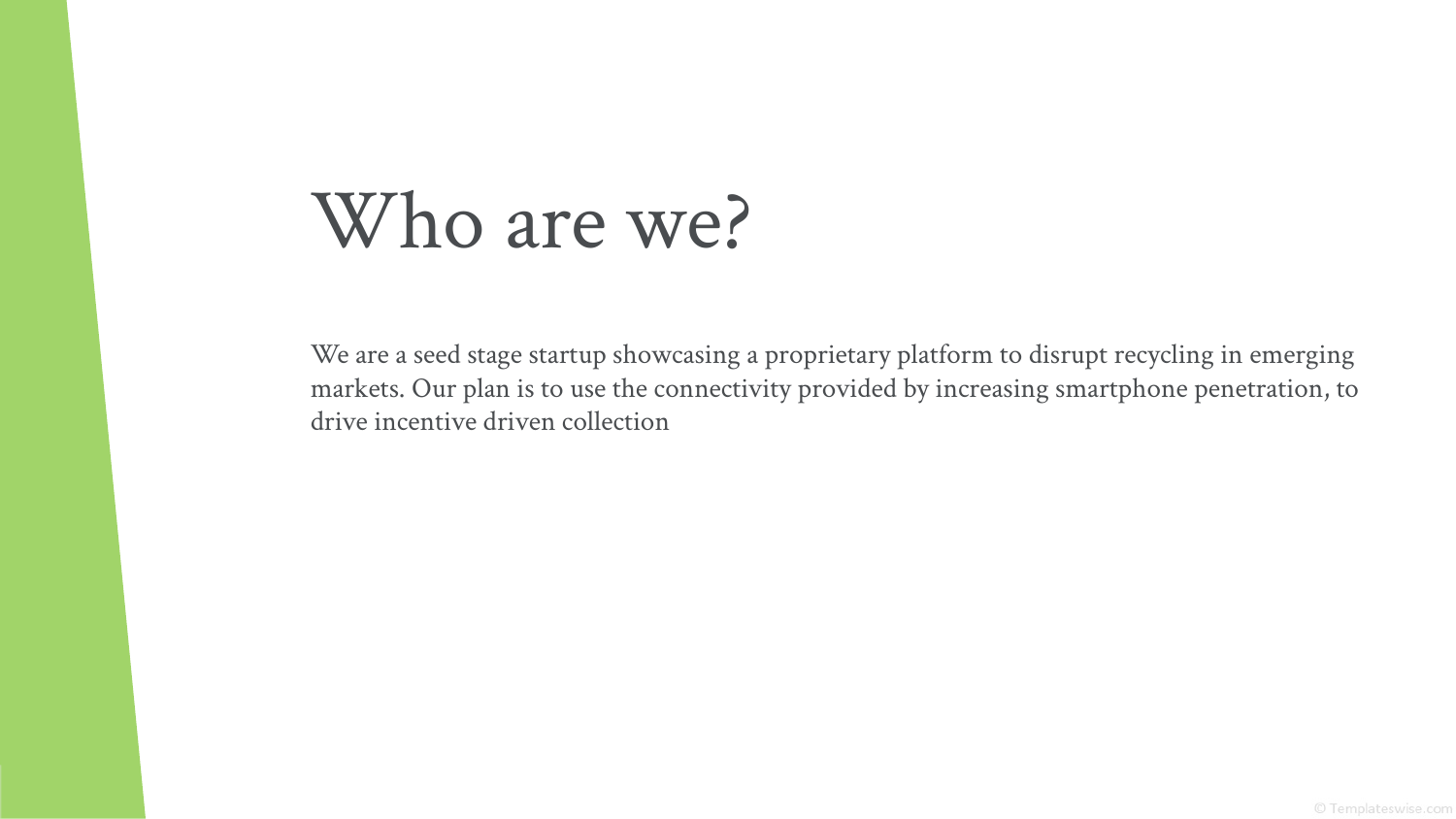

# Who are we?
We are a seed stage startup showcasing a proprietary platform to disrupt recycling in emerging markets. Our plan is to use the connectivity provided by increasing smartphone penetration, to drive incentive driven collection